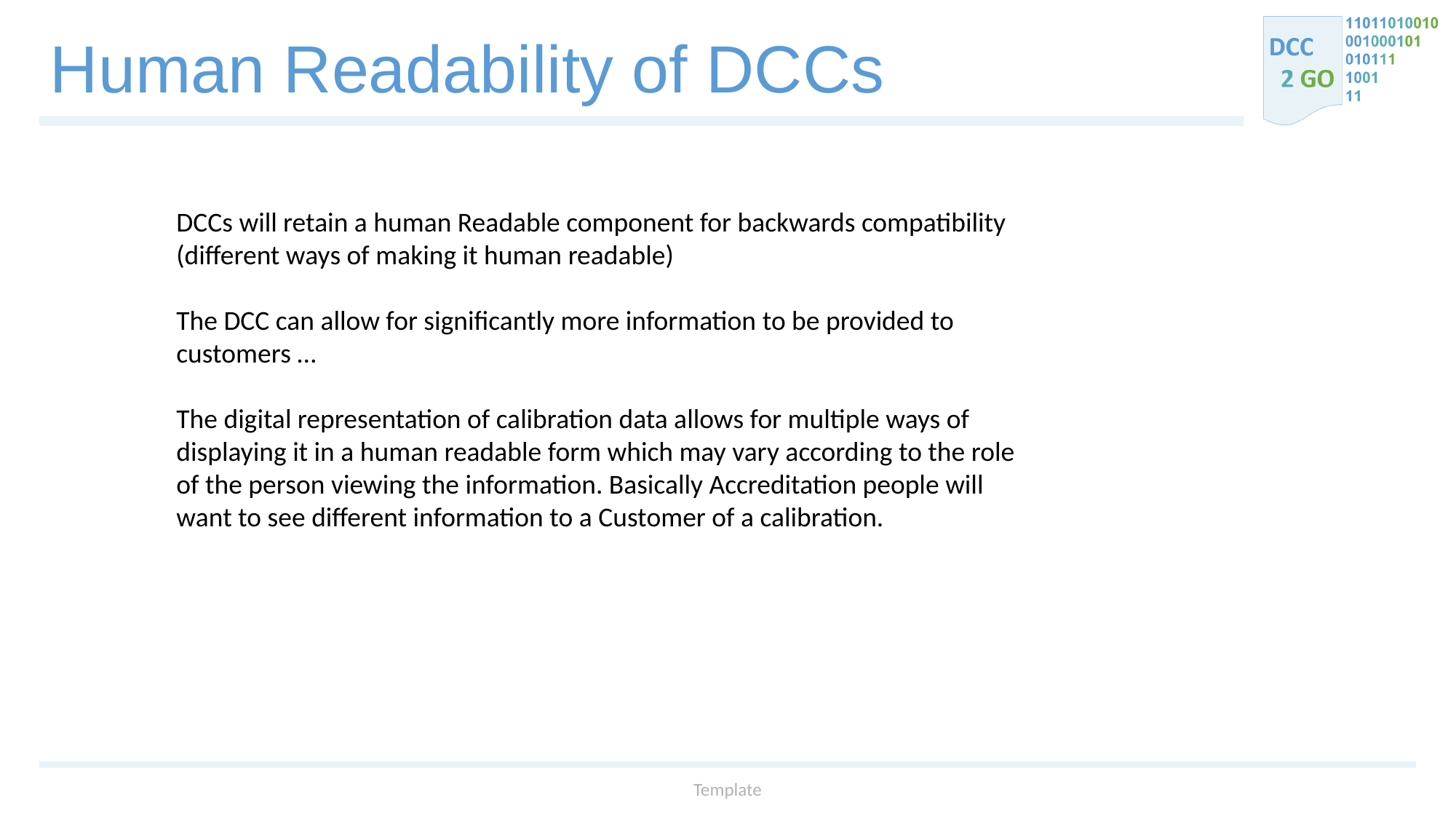

# Human Readability of DCCs
DCCs will retain a human Readable component for backwards compatibility (different ways of making it human readable)

The DCC can allow for significantly more information to be provided to customers …

The digital representation of calibration data allows for multiple ways of displaying it in a human readable form which may vary according to the role of the person viewing the information. Basically Accreditation people will want to see different information to a Customer of a calibration.

Template
8